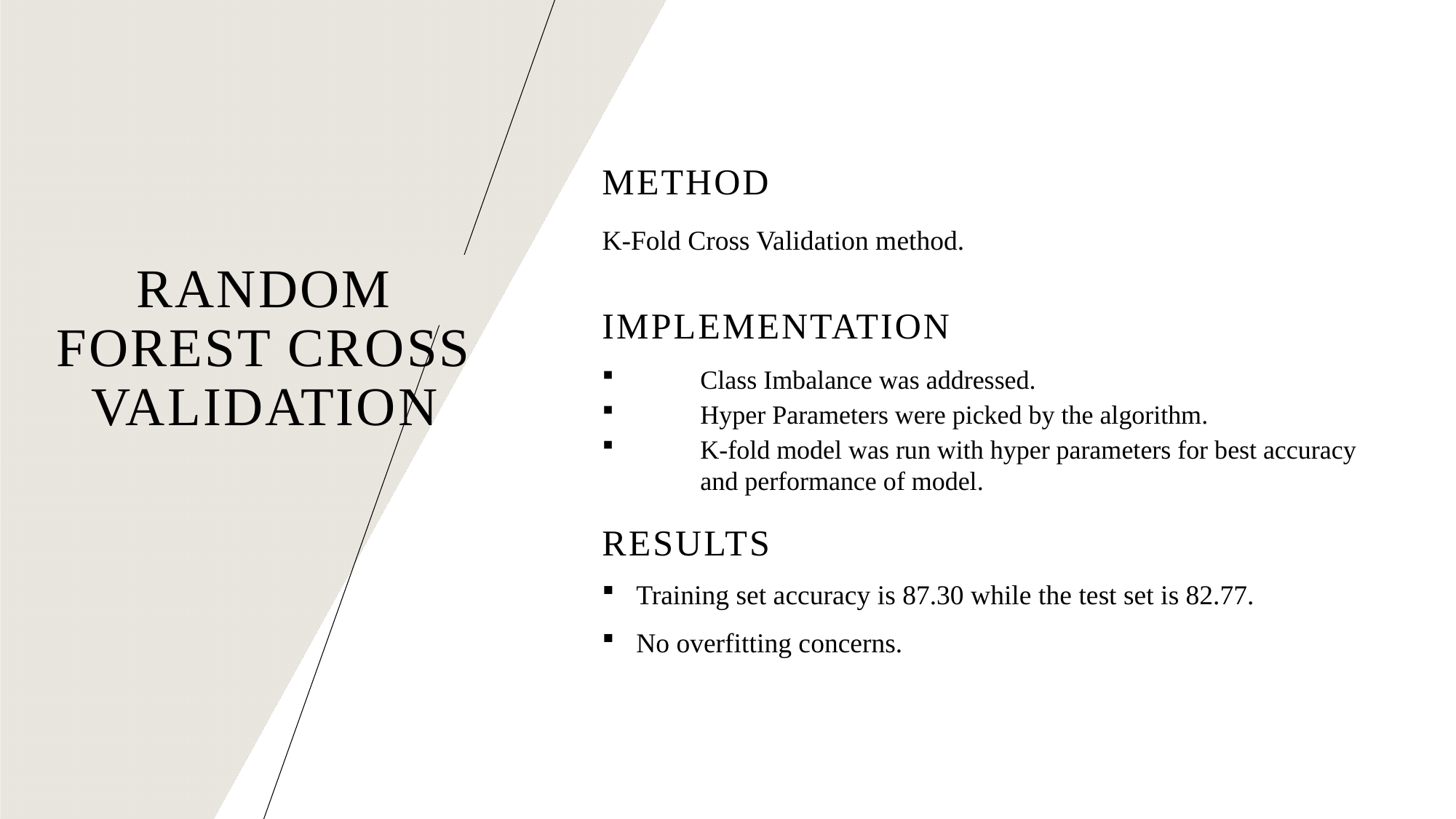

MEthod
K-Fold Cross Validation method.
# Random Forest CROSS Validation
Implementation
Class Imbalance was addressed.
Hyper Parameters were picked by the algorithm.
K-fold model was run with hyper parameters for best accuracy and performance of model.

RESults
Training set accuracy is 87.30 while the test set is 82.77.
No overfitting concerns.